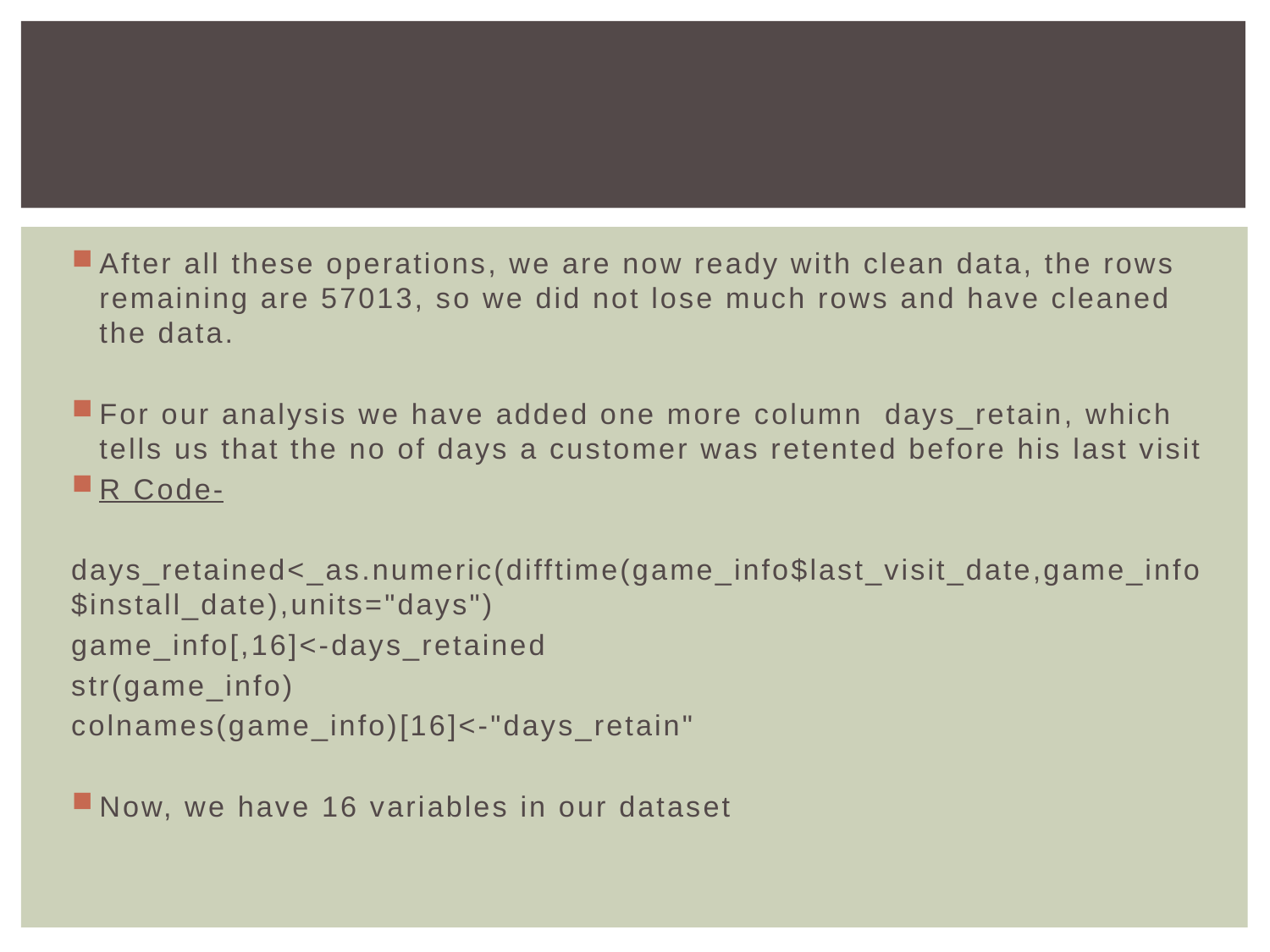

#
After all these operations, we are now ready with clean data, the rows remaining are 57013, so we did not lose much rows and have cleaned the data.

For our analysis we have added one more column  days_retain, which tells us that the no of days a customer was retented before his last visit
R Code-

days_retained<_as.numeric(difftime(game_info$last_visit_date,game_info$install_date),units="days")
game_info[,16]<-days_retained
str(game_info)
colnames(game_info)[16]<-"days_retain"

Now, we have 16 variables in our dataset